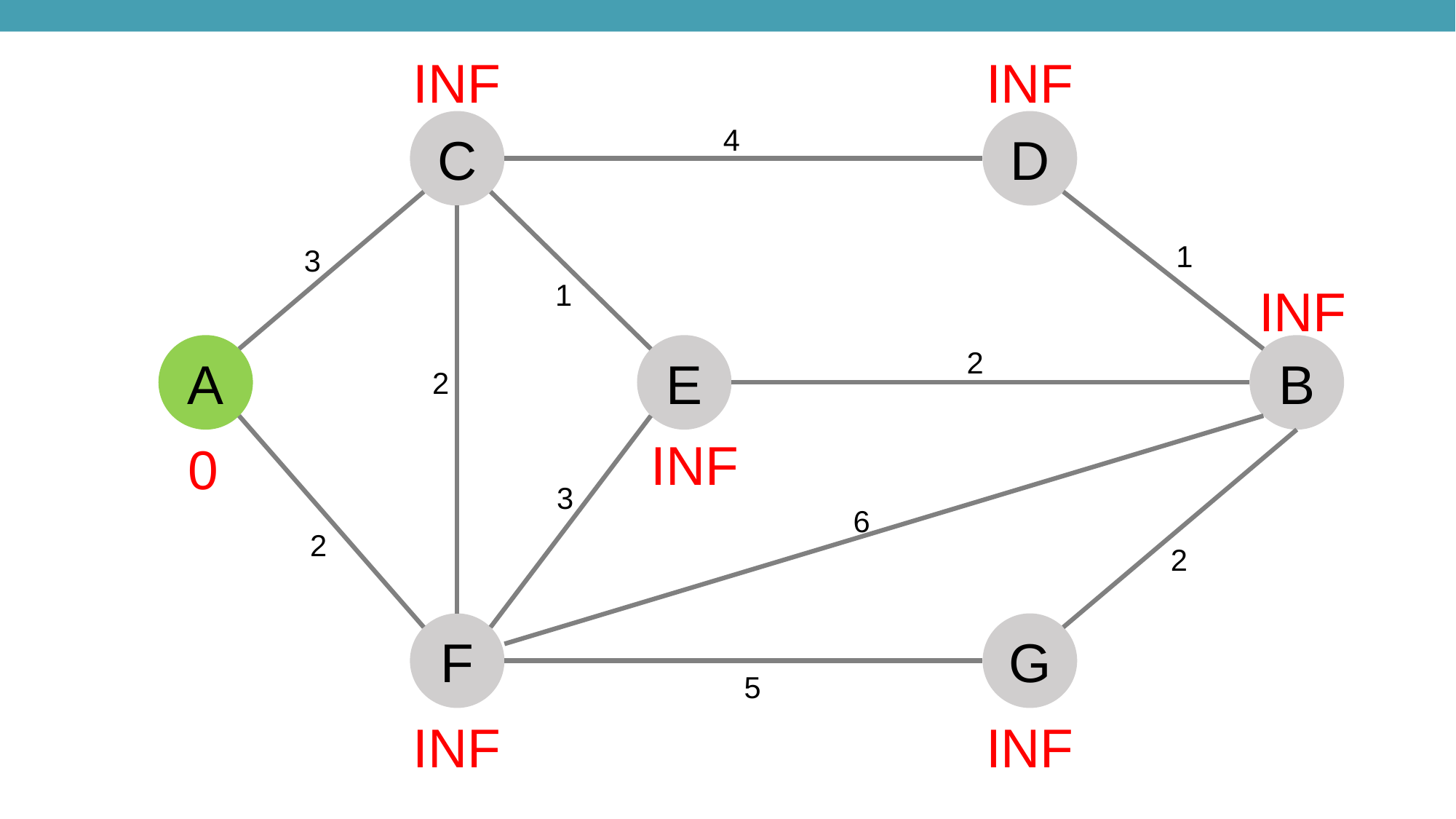

INF
INF
C
D
4
1
3
1
INF
A
E
B
2
2
INF
0
3
6
2
2
F
G
5
INF
INF